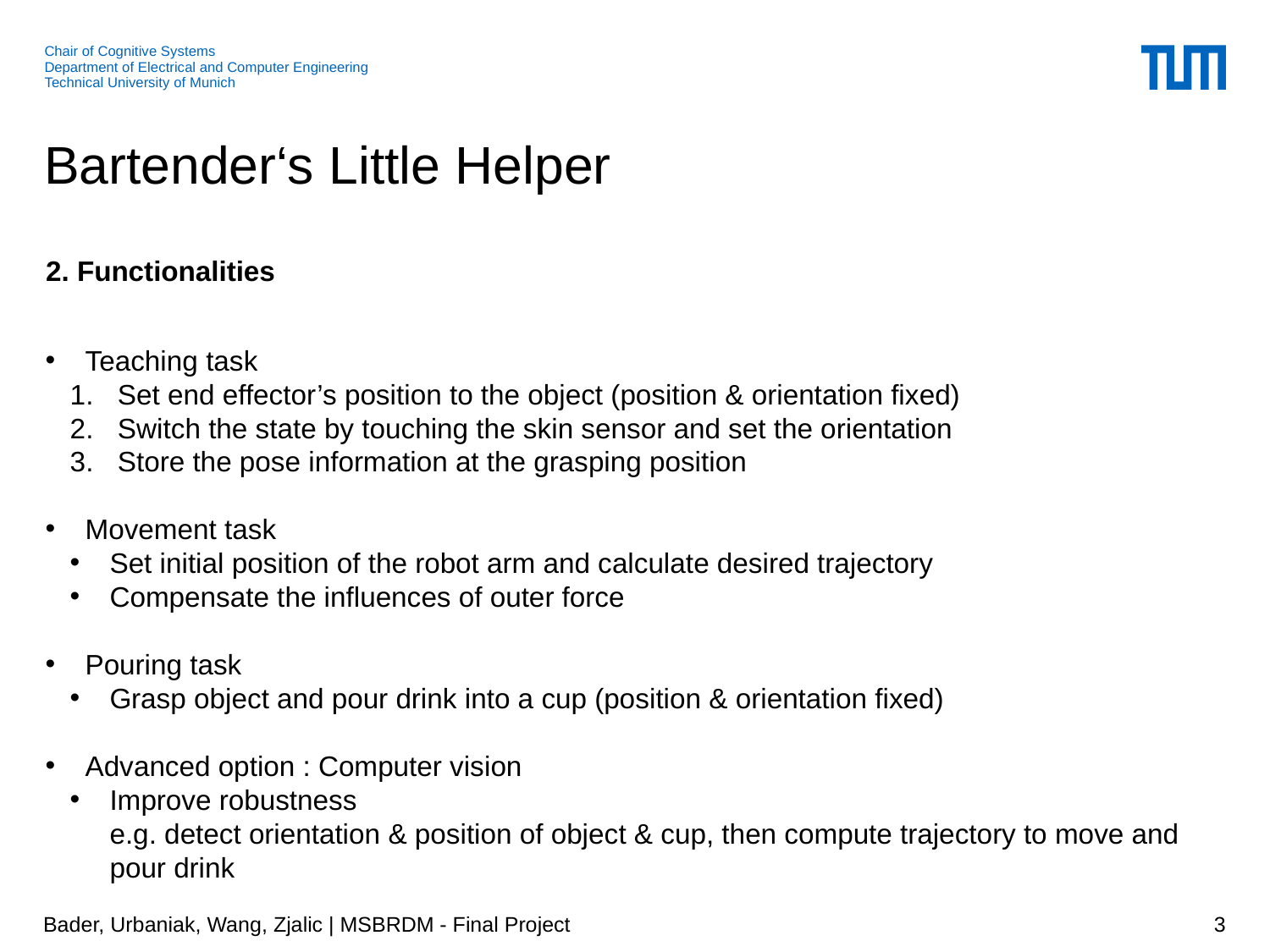

# Bartender‘s Little Helper
2. Functionalities
Teaching task
Set end effector’s position to the object (position & orientation fixed)
Switch the state by touching the skin sensor and set the orientation
Store the pose information at the grasping position

Movement task
Set initial position of the robot arm and calculate desired trajectory
Compensate the influences of outer force

Pouring task
Grasp object and pour drink into a cup (position & orientation fixed)

Advanced option : Computer vision
Improve robustness
e.g. detect orientation & position of object & cup, then compute trajectory to move and pour drink
Bader, Urbaniak, Wang, Zjalic | MSBRDM - Final Project
3